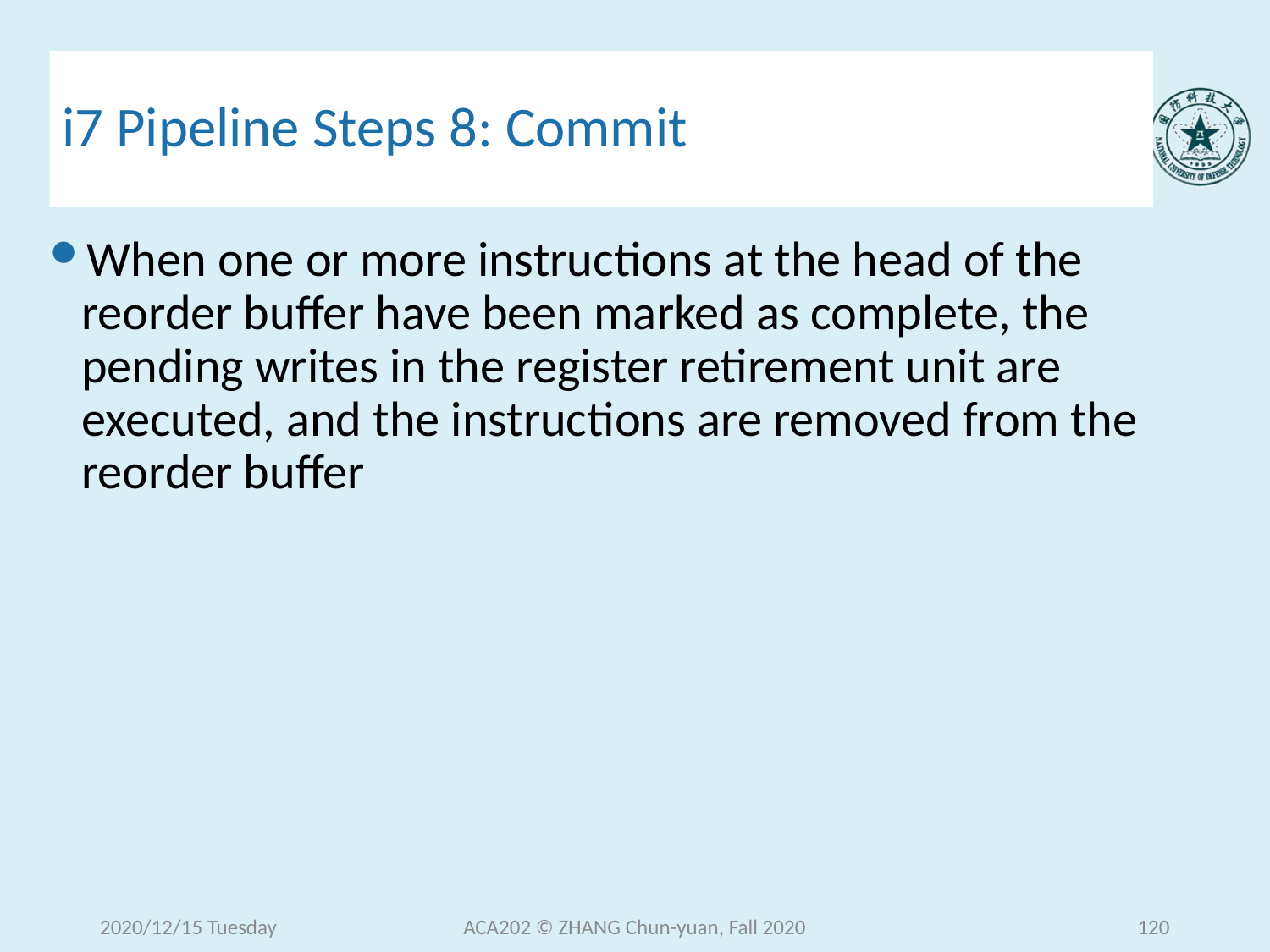

# i7 Pipeline Steps 8: Commit
When one or more instructions at the head of the reorder buffer have been marked as complete, the pending writes in the register retirement unit are executed, and the instructions are removed from the reorder buffer
2020/12/15 Tuesday
ACA202 © ZHANG Chun-yuan, Fall 2020
120